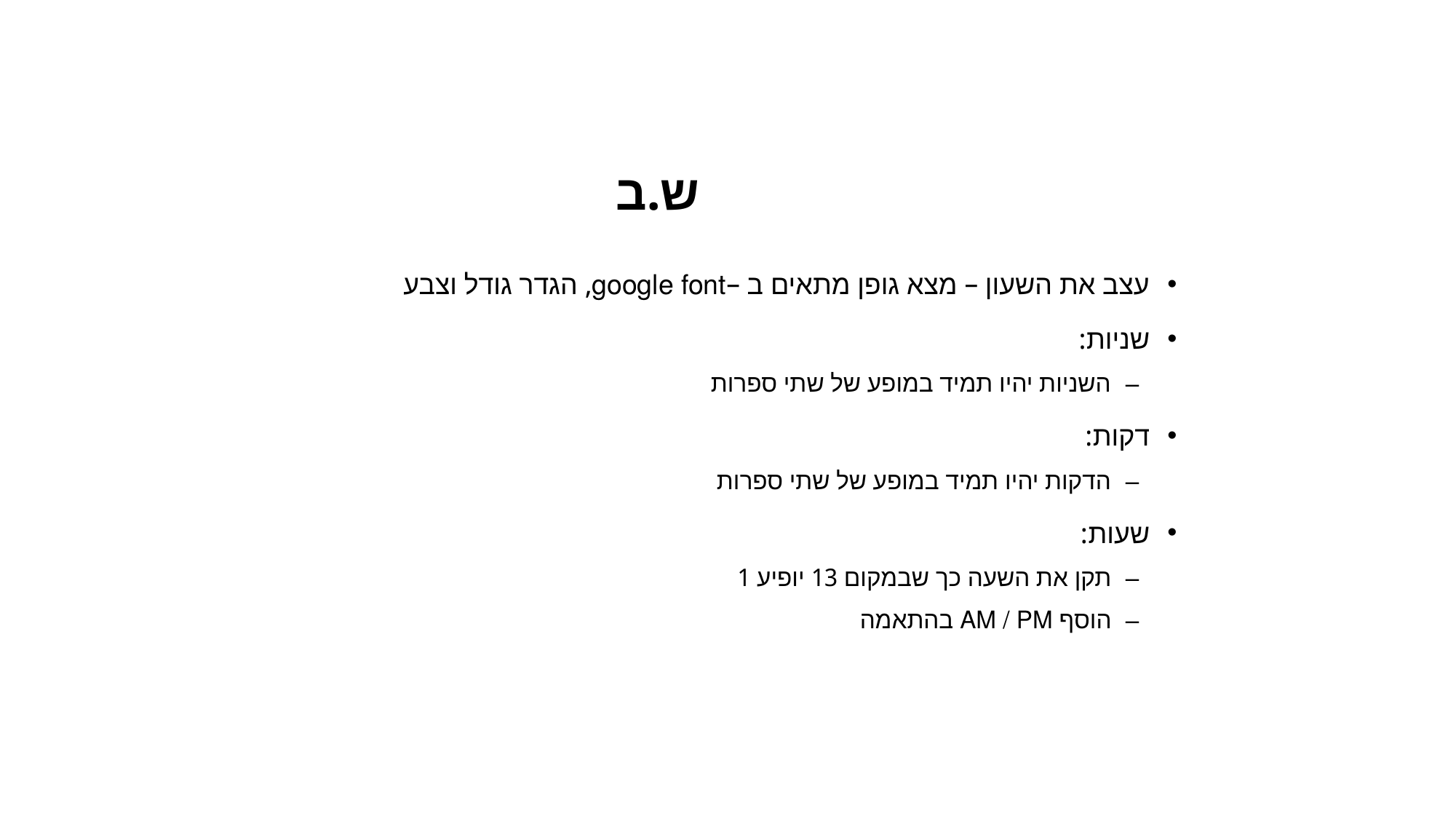

# ש.ב
עצב את השעון – מצא גופן מתאים ב –google font, הגדר גודל וצבע
שניות:
השניות יהיו תמיד במופע של שתי ספרות
דקות:
הדקות יהיו תמיד במופע של שתי ספרות
שעות:
תקן את השעה כך שבמקום 13 יופיע 1
הוסף AM / PM בהתאמה